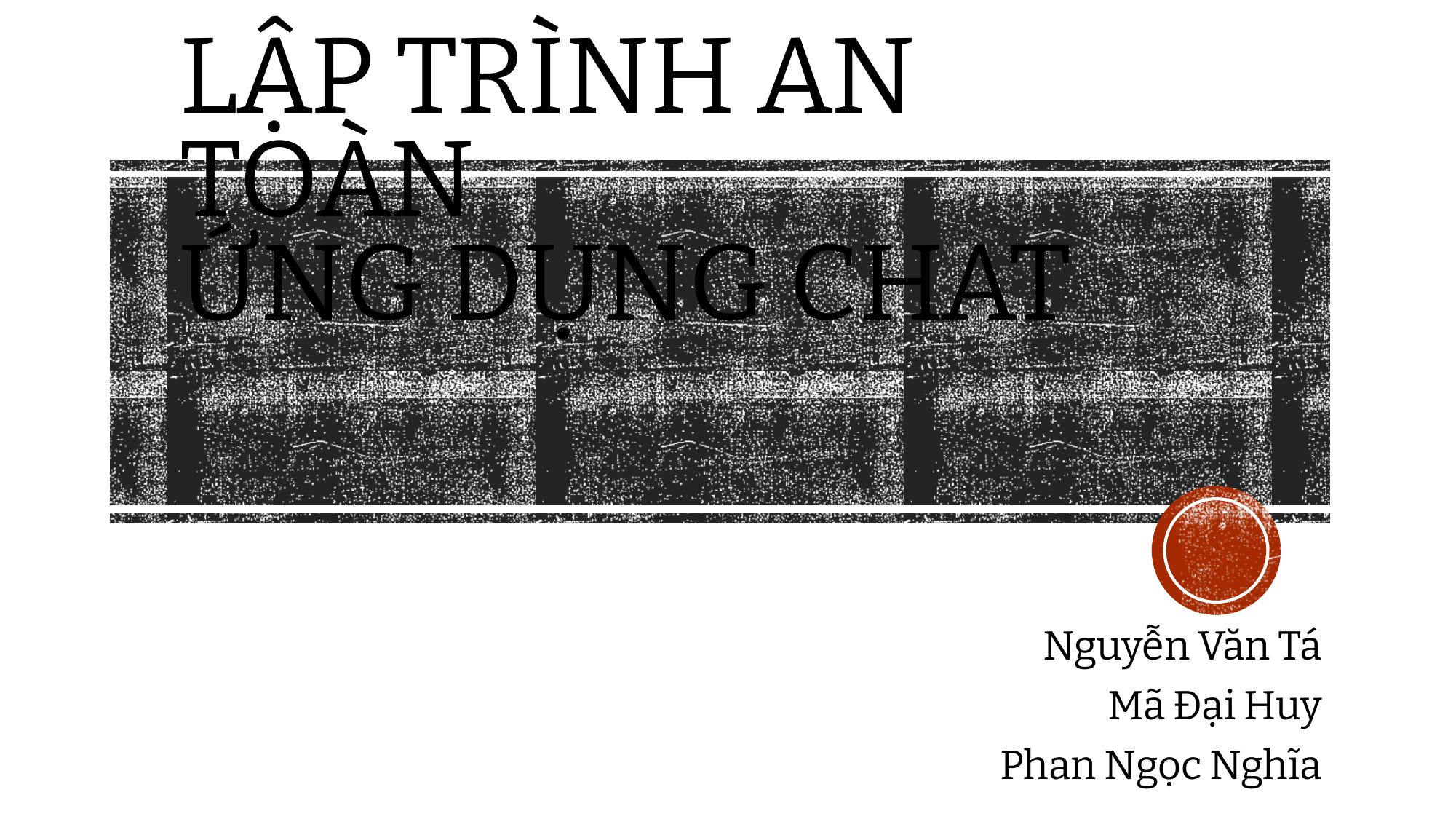

# LẬP TRÌNH AN TOÀN ỨNG DỤNG CHAT

Nguyễn Văn Tá
Mã Đại Huy
Phan Ngọc Nghĩa